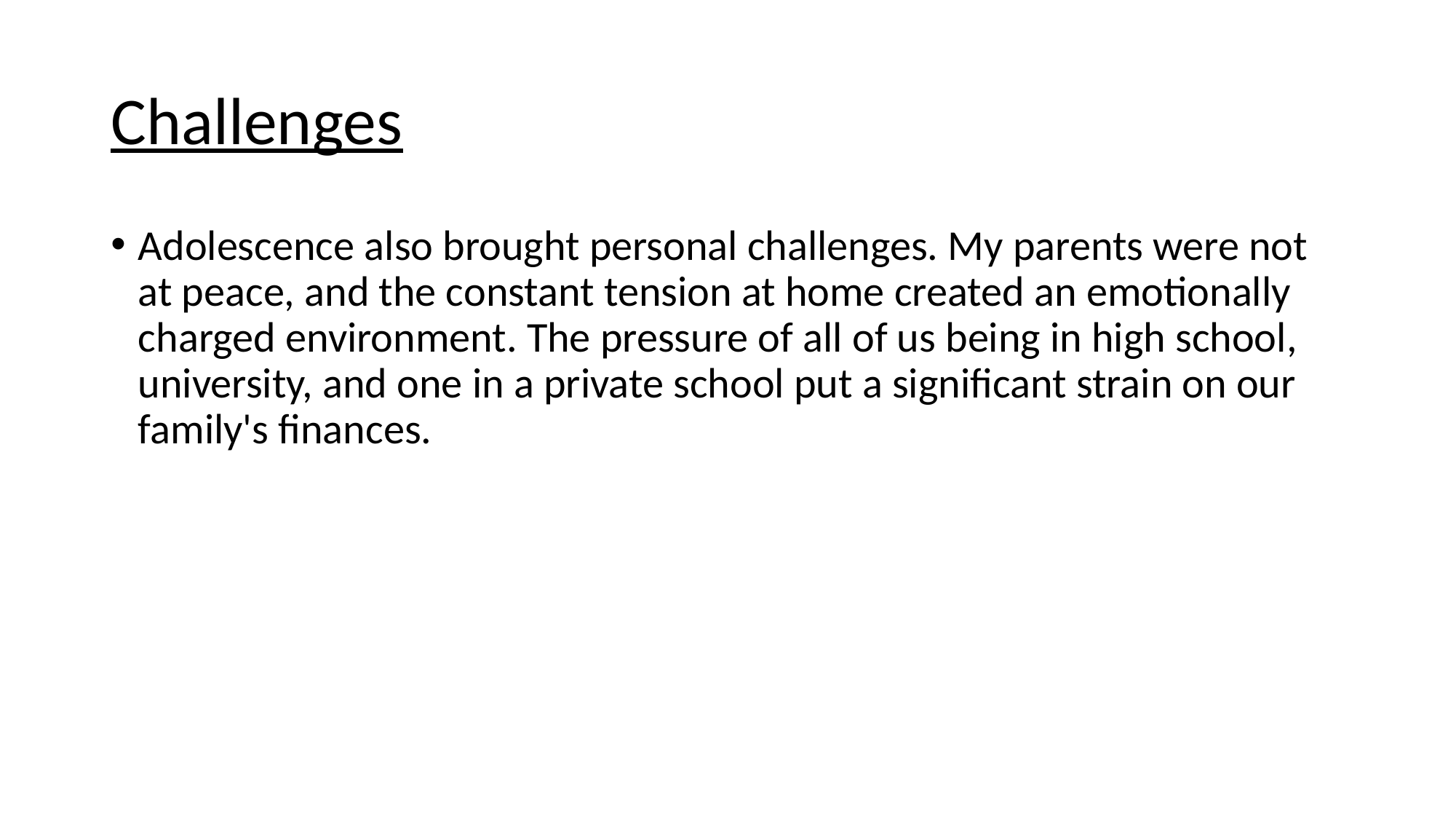

# Challenges
Adolescence also brought personal challenges. My parents were not at peace, and the constant tension at home created an emotionally charged environment. The pressure of all of us being in high school, university, and one in a private school put a significant strain on our family's finances.